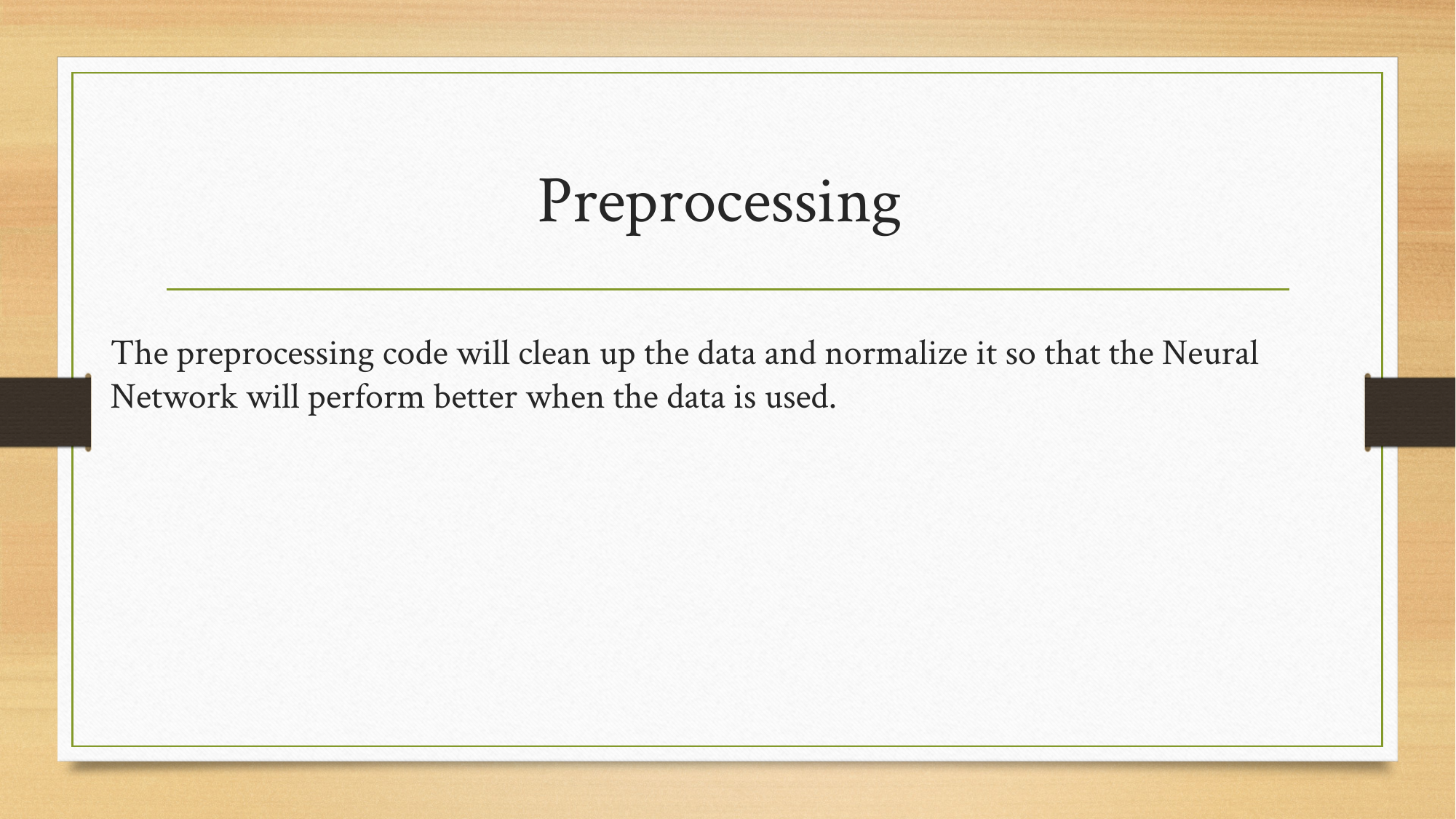

# Preprocessing
The preprocessing code will clean up the data and normalize it so that the Neural Network will perform better when the data is used.